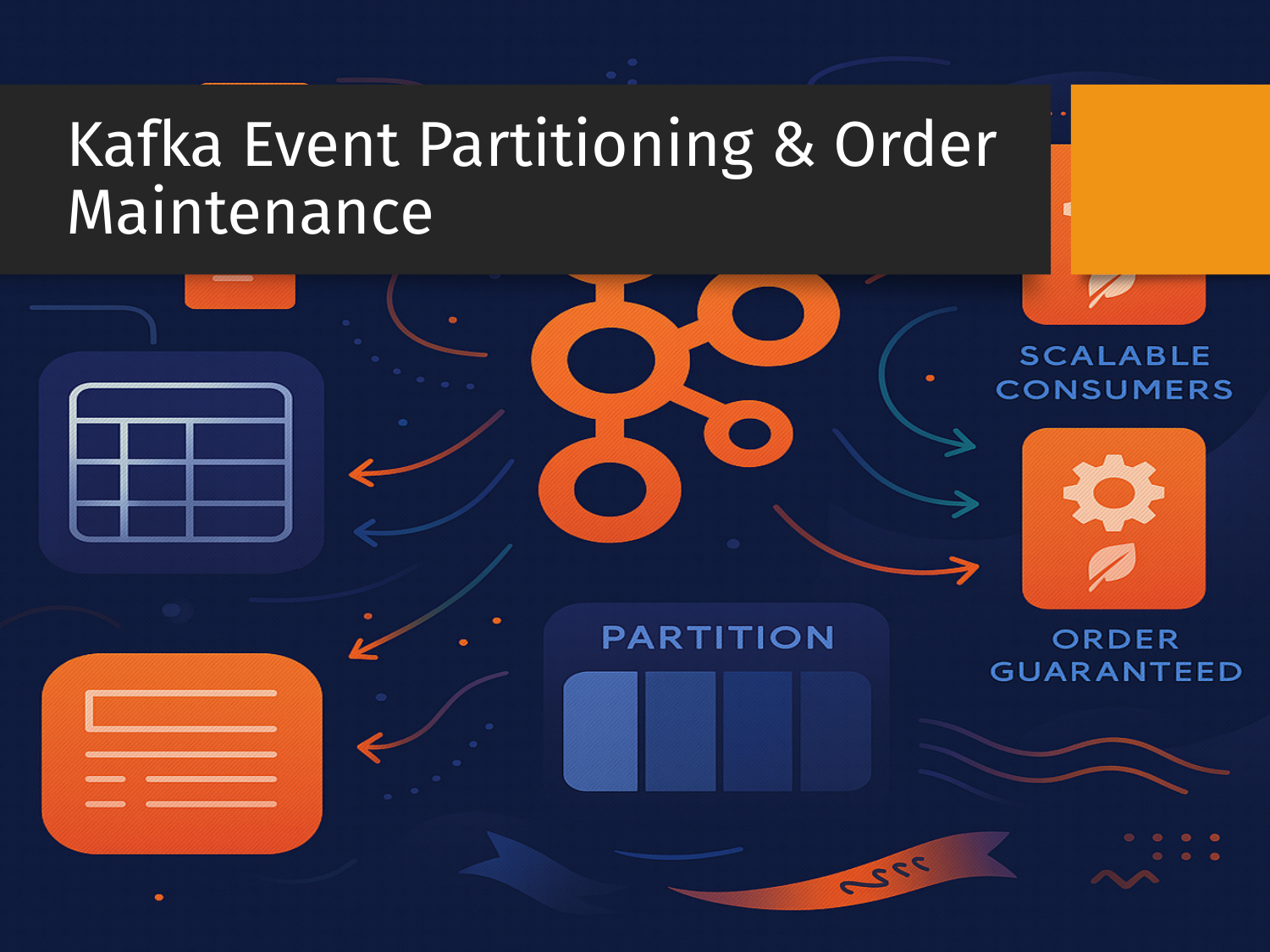

# Kafka Event Partitioning & Order Maintenance